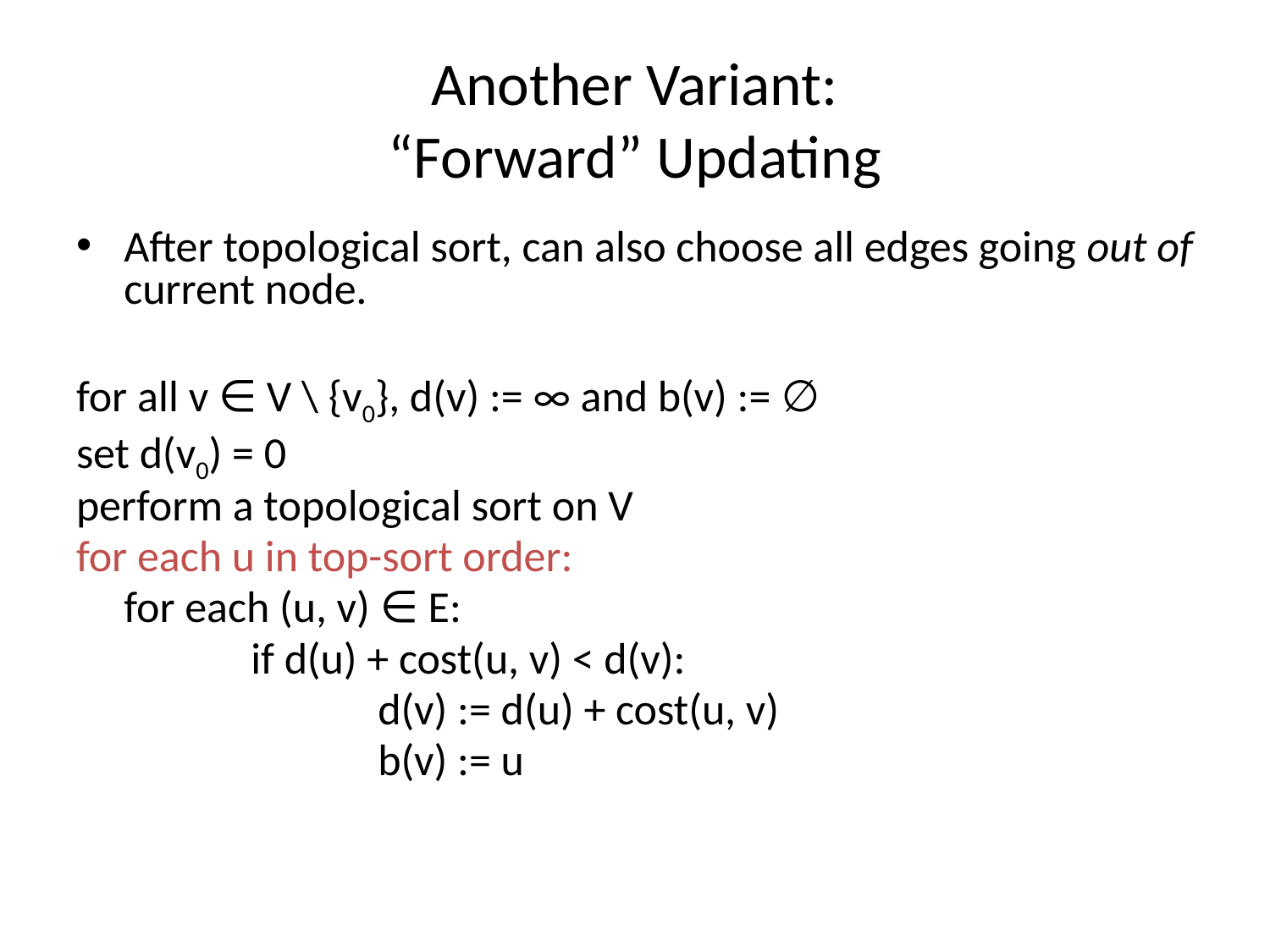

# Another Variant: “Forward” Updating
After topological sort, can also choose all edges going out of current node.

for all v ∈ V \ {v0}, d(v) := ∞ and b(v) := ∅
set d(v0) = 0
perform a topological sort on V
for each u in top-sort order:
	for each (u, v) ∈ E:
		if d(u) + cost(u, v) < d(v):
			d(v) := d(u) + cost(u, v)
			b(v) := u